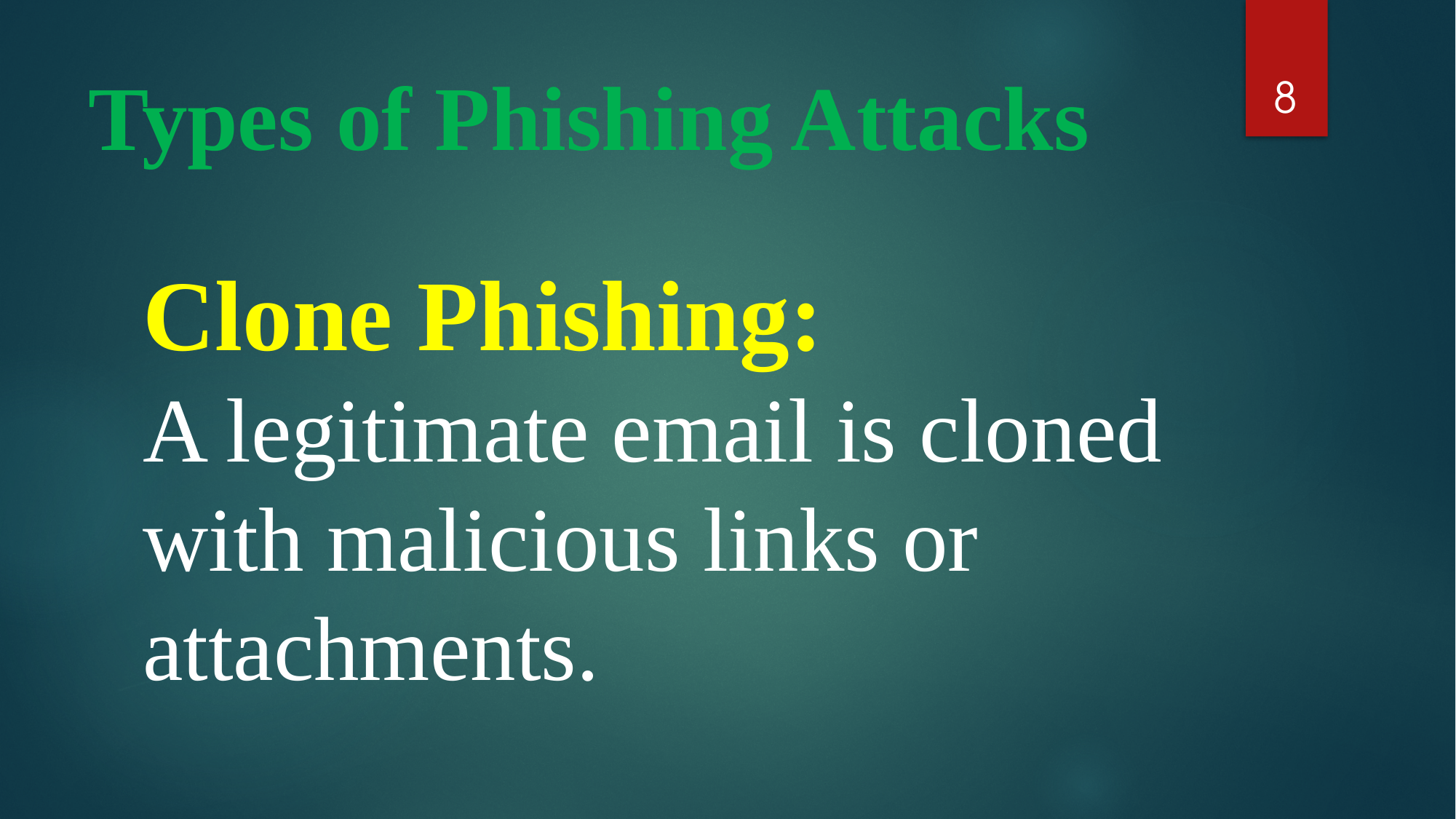

8
# Types of Phishing Attacks
Clone Phishing:
A legitimate email is cloned with malicious links or attachments.